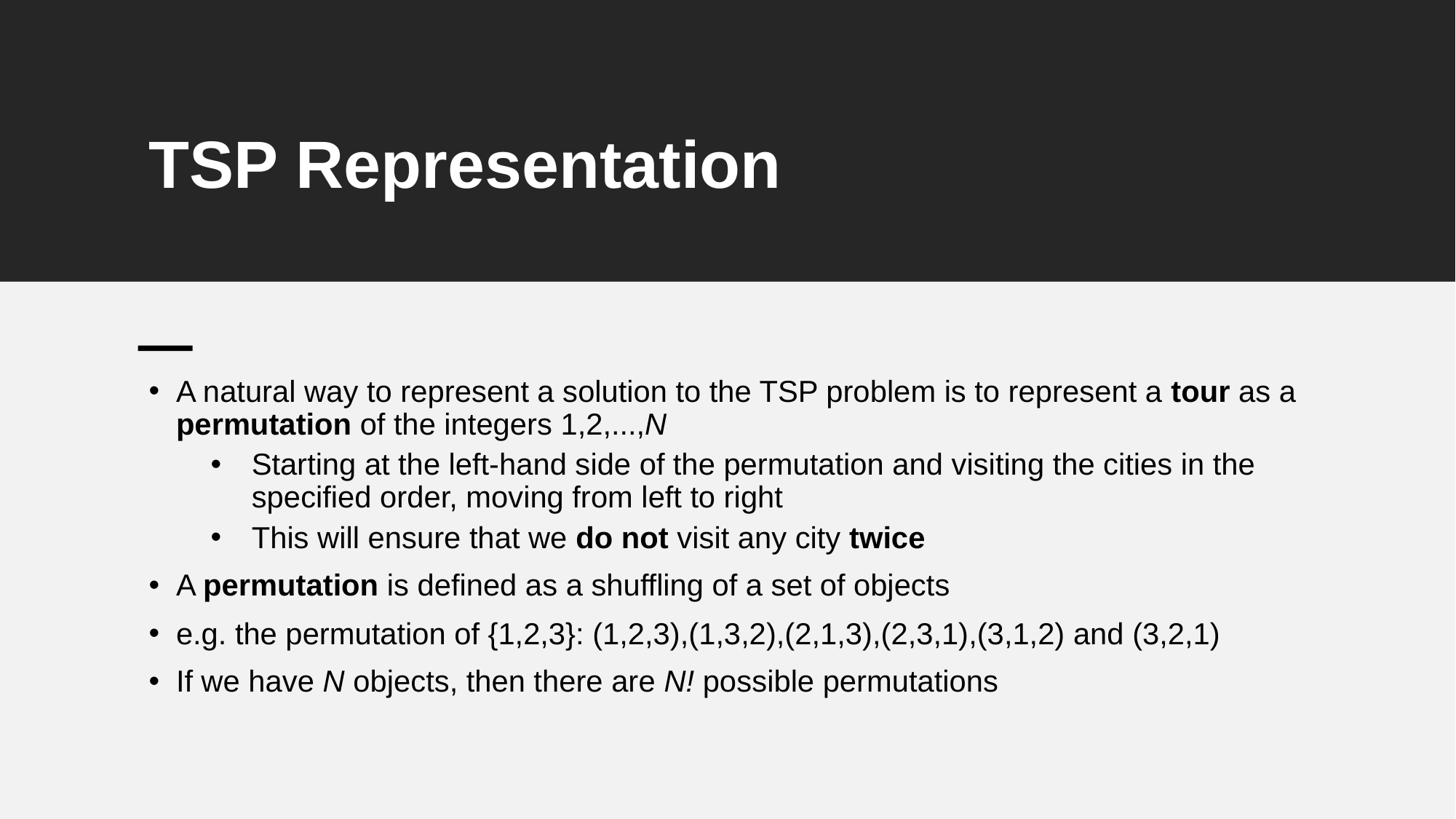

# TSP Representation

A natural way to represent a solution to the TSP problem is to represent a tour as a permutation of the integers 1,2,...,N
Starting at the left-hand side of the permutation and visiting the cities in the specified order, moving from left to right
This will ensure that we do not visit any city twice
A permutation is defined as a shuffling of a set of objects
e.g. the permutation of {1,2,3}: (1,2,3),(1,3,2),(2,1,3),(2,3,1),(3,1,2) and (3,2,1)
If we have N objects, then there are N! possible permutations